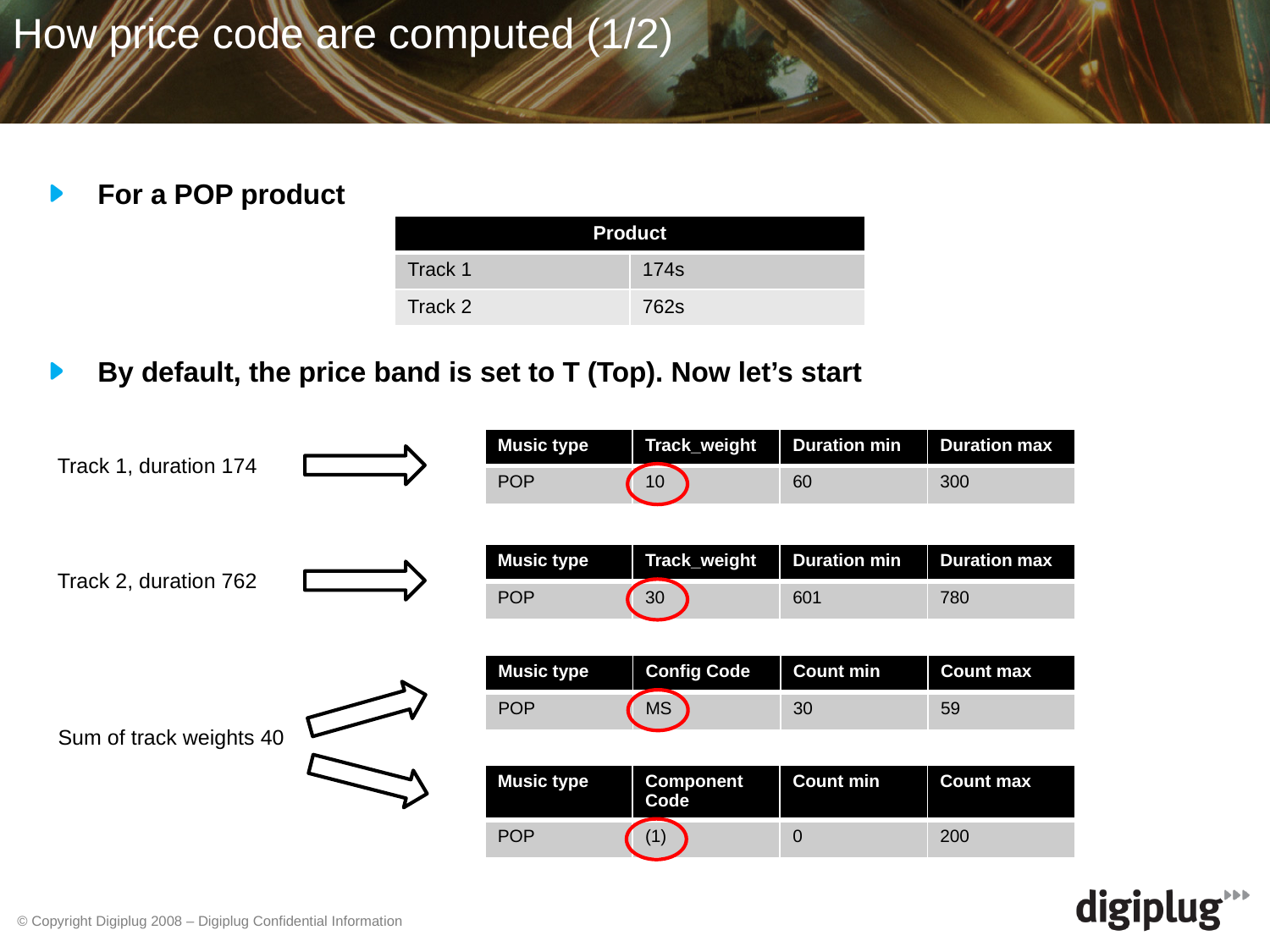

How price code are computed (1/2)
For a POP product

By default, the price band is set to T (Top). Now let’s start

| Product |  |
| --- | --- |
| Track 1 | 174s |
| Track 2 | 762s |
| Music type | Track\_weight | Duration min | Duration max |
| --- | --- | --- | --- |
| POP | 10 | 60 | 300 |
Track 1, duration 174

| Music type | Track\_weight | Duration min | Duration max |
| --- | --- | --- | --- |
| POP | 30 | 601 | 780 |
Track 2, duration 762

| Music type | Config Code | Count min | Count max |
| --- | --- | --- | --- |
| POP | MS | 30 | 59 |

Sum of track weights 40

| Music type | Component Code | Count min | Count max |
| --- | --- | --- | --- |
| POP | (1) | 0 | 200 |